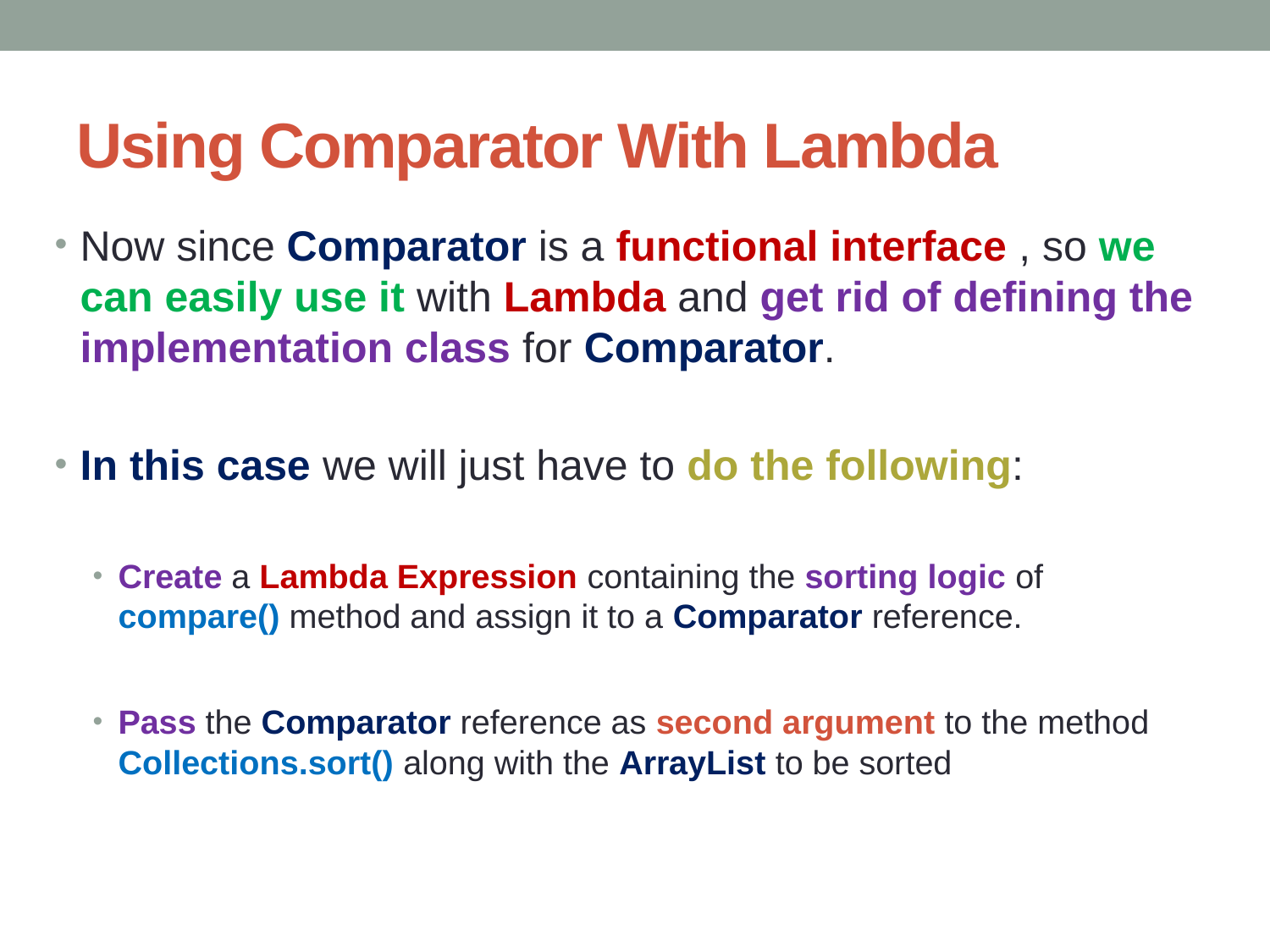

# Using Comparator With Lambda
Now since Comparator is a functional interface , so we can easily use it with Lambda and get rid of defining the implementation class for Comparator.

In this case we will just have to do the following:

Create a Lambda Expression containing the sorting logic of compare() method and assign it to a Comparator reference.

Pass the Comparator reference as second argument to the method Collections.sort() along with the ArrayList to be sorted